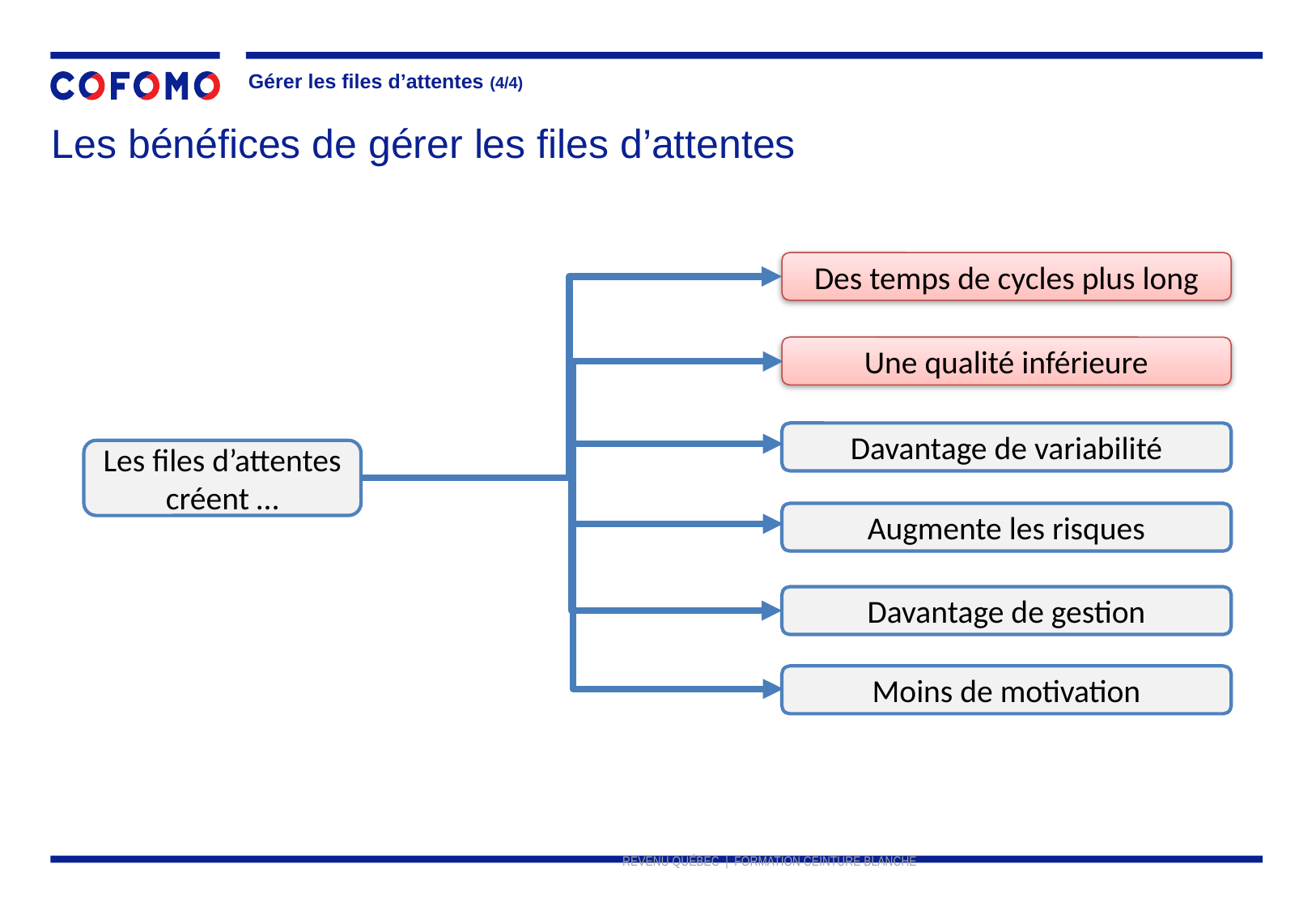

Gérer les files d’attentes (4/4)

Les bénéfices de gérer les files d’attentes

Des temps de cycles plus long
Une qualité inférieure
Davantage de variabilité
Les files d’attentes créent …
Augmente les risques
Davantage de gestion
Moins de motivation
REVENU QUÉBEC  |  FORMATION CEINTURE BLANCHE